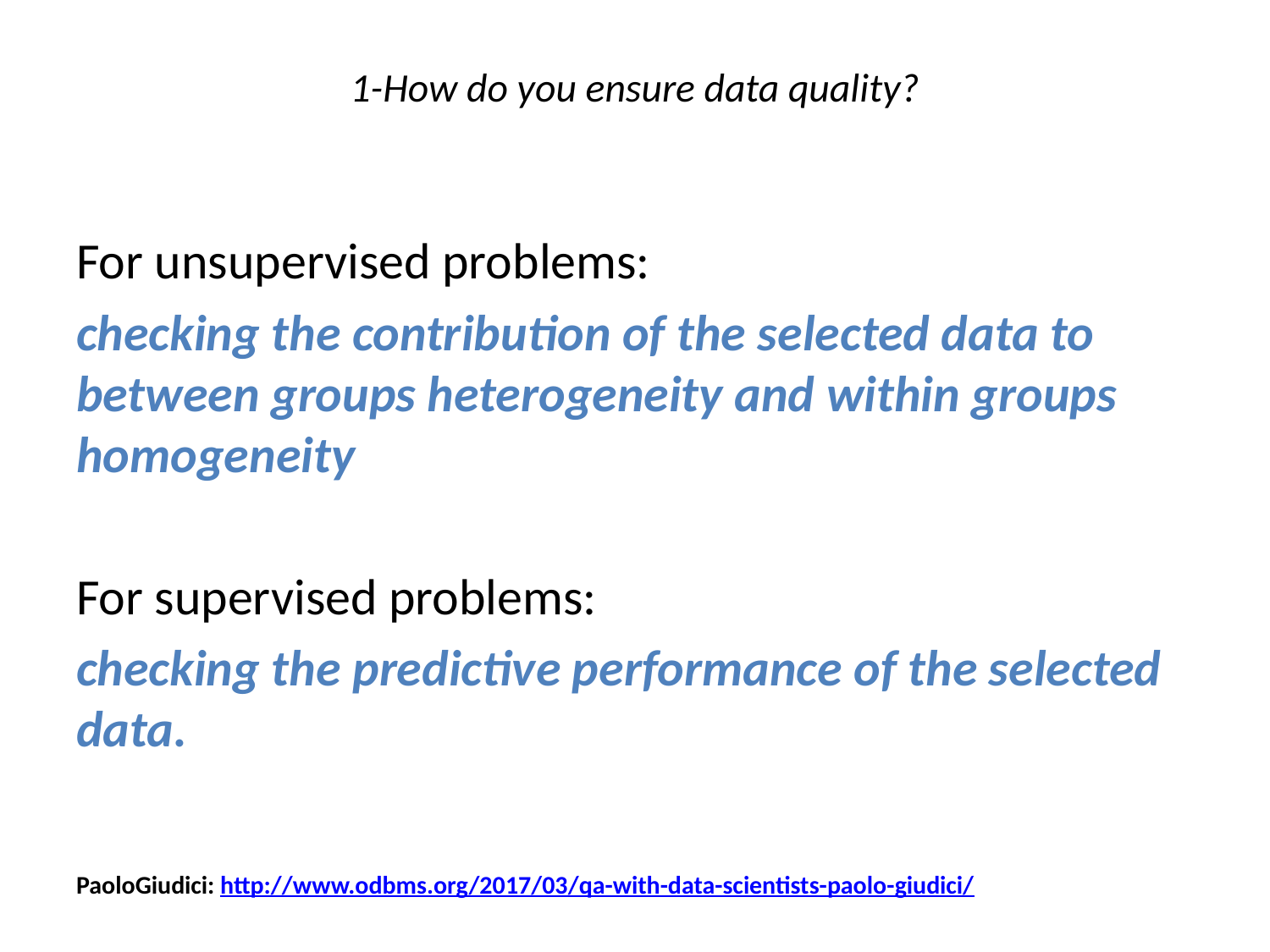

# 1-How do you ensure data quality?
For unsupervised problems:
checking the contribution of the selected data to between groups heterogeneity and within groups homogeneity

For supervised problems:
checking the predictive performance of the selected data.

PaoloGiudici: http://www.odbms.org/2017/03/qa-with-data-scientists-paolo-giudici/